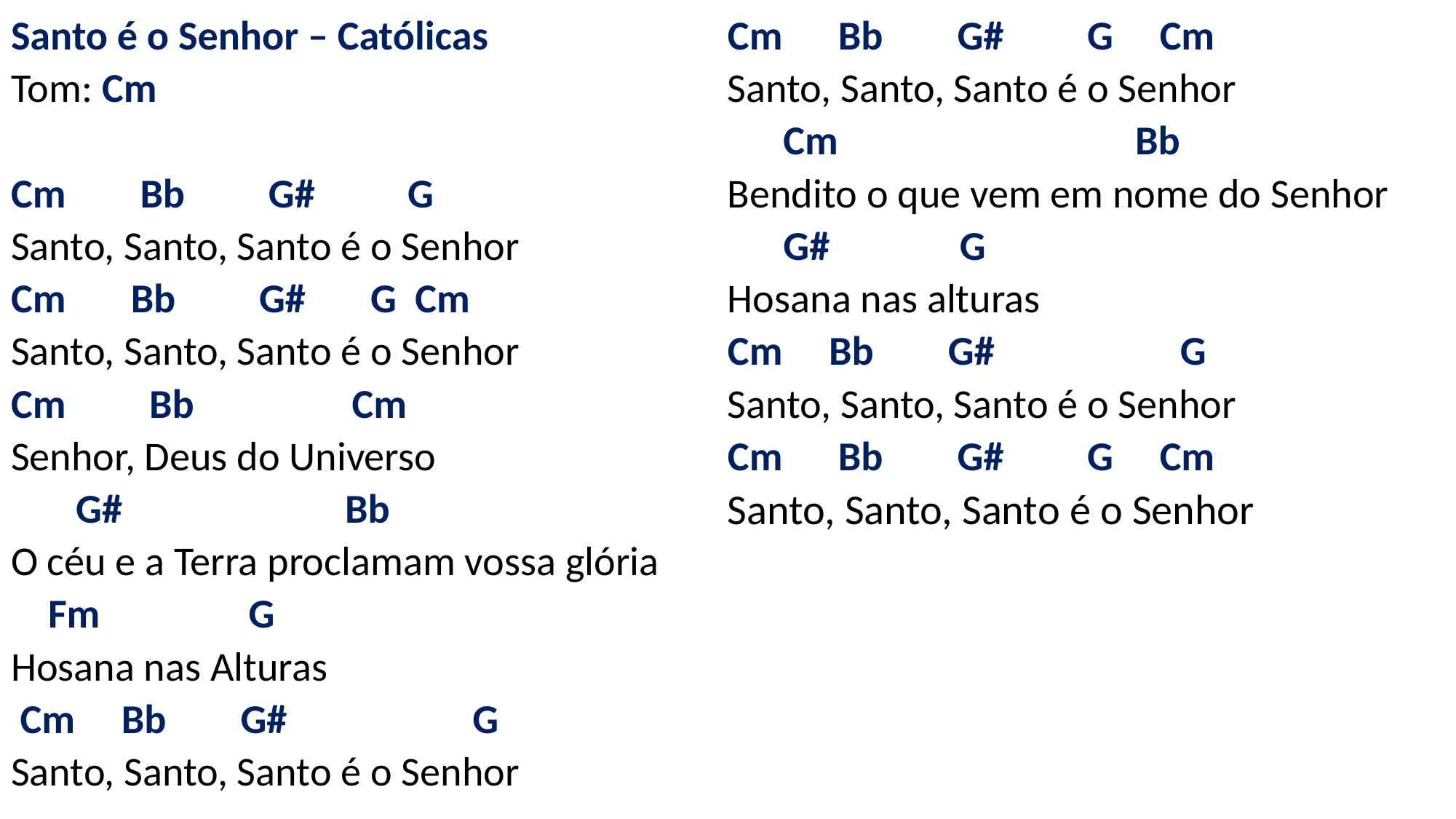

# Santo é o Senhor – Católicas Tom: Cm   Cm        Bb         G#          G Santo, Santo, Santo é o Senhor Cm       Bb         G#       G  Cm Santo, Santo, Santo é o Senhor Cm         Bb                 Cm Senhor, Deus do Universo G#                        Bb O céu e a Terra proclamam vossa glória Fm                G Hosana nas Alturas Cm     Bb        G#                    G Santo, Santo, Santo é o Senhor Cm      Bb        G#         G     Cm Santo, Santo, Santo é o Senhor Cm                                Bb Bendito o que vem em nome do Senhor G#              G Hosana nas alturas Cm     Bb        G#                    G Santo, Santo, Santo é o Senhor Cm      Bb        G#         G     Cm Santo, Santo, Santo é o Senhor